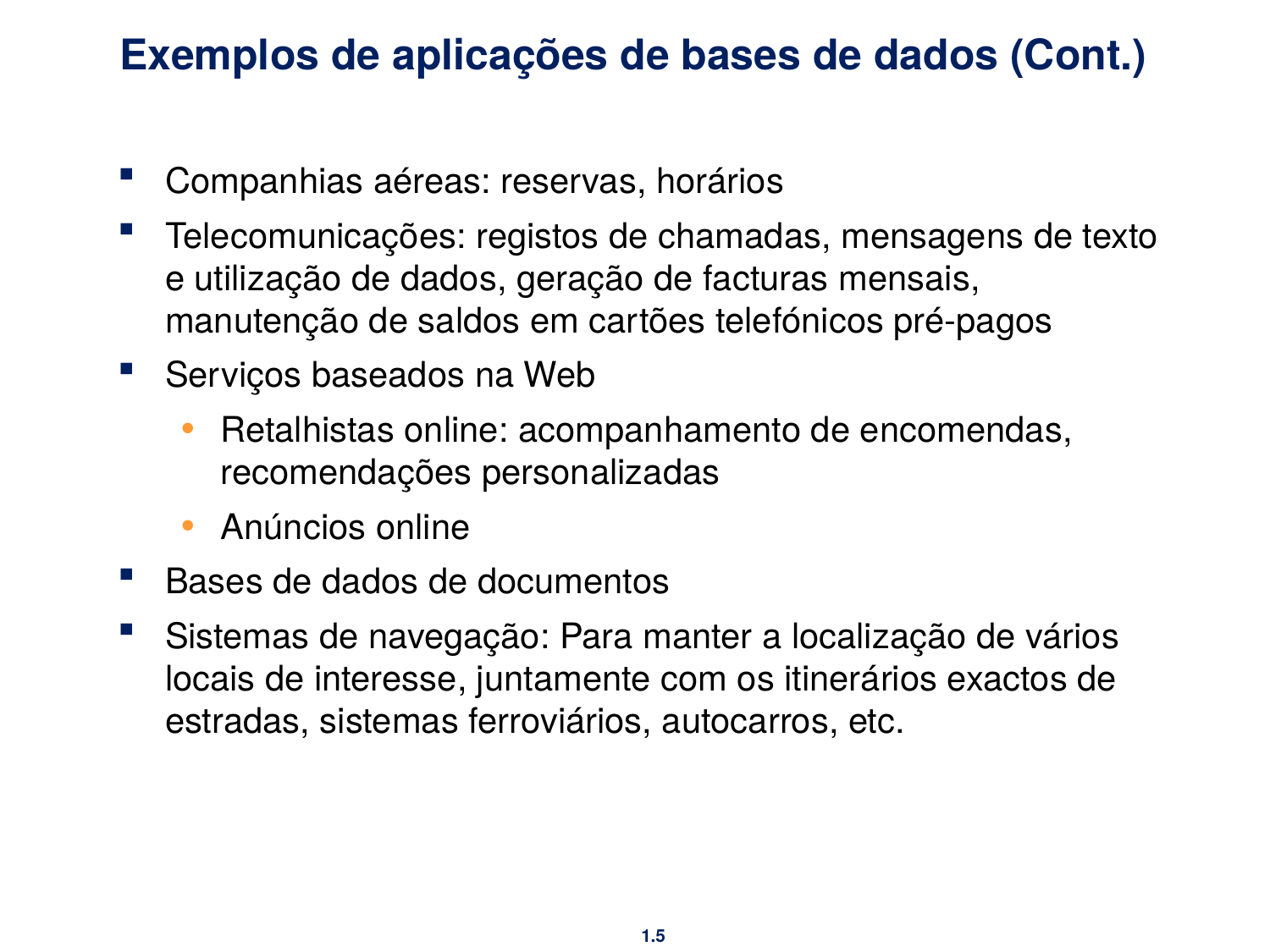

# Exemplos de aplicações de bases de dados (Cont.)
Companhias aéreas: reservas, horários
Telecomunicações: registos de chamadas, mensagens de texto e utilização de dados, geração de facturas mensais, manutenção de saldos em cartões telefónicos pré-pagos
Serviços baseados na Web
Retalhistas online: acompanhamento de encomendas, recomendações personalizadas
Anúncios online
Bases de dados de documentos
Sistemas de navegação: Para manter a localização de vários locais de interesse, juntamente com os itinerários exactos de estradas, sistemas ferroviários, autocarros, etc.